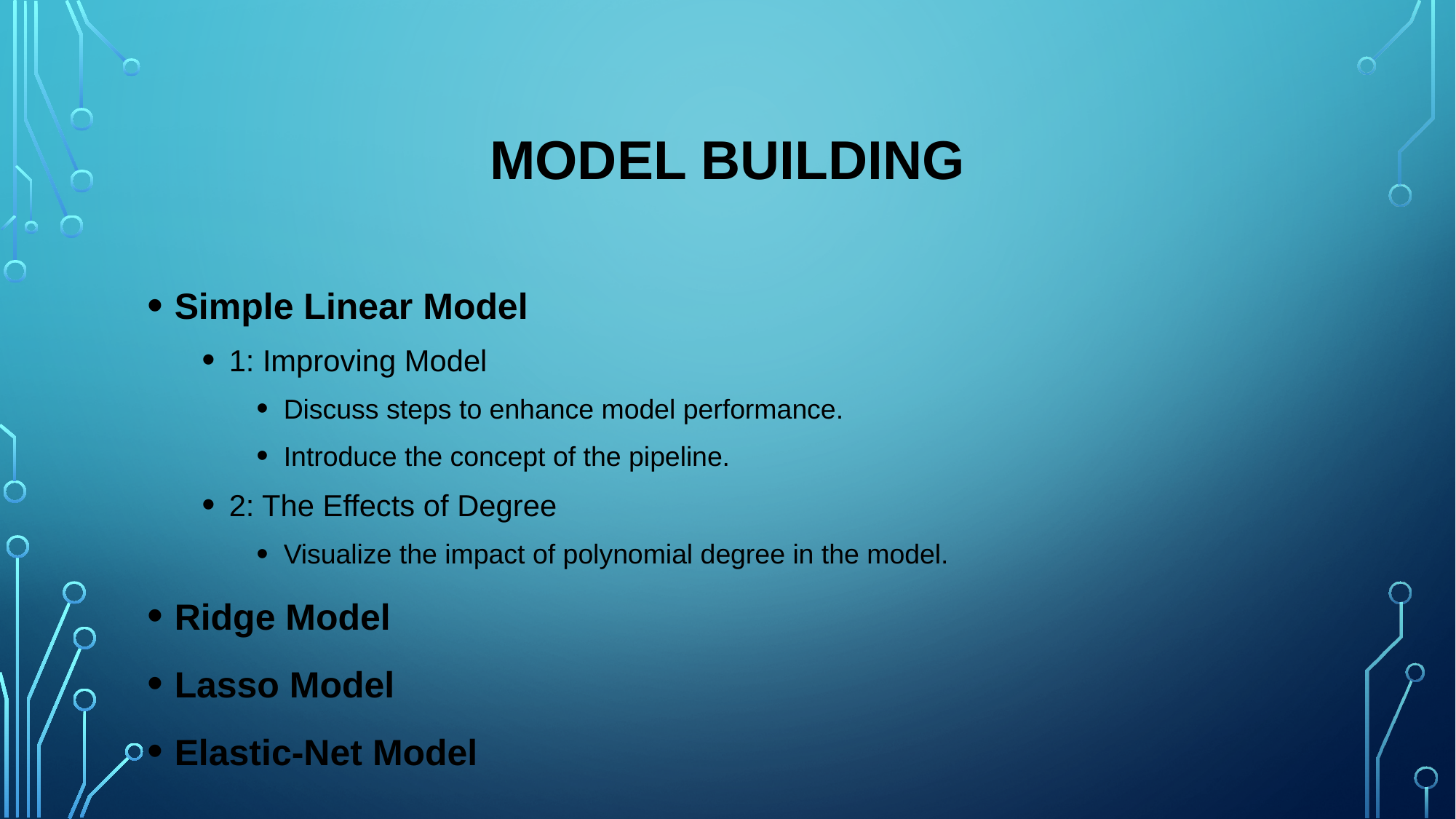

# Model Building
Simple Linear Model
1: Improving Model
Discuss steps to enhance model performance.
Introduce the concept of the pipeline.
2: The Effects of Degree
Visualize the impact of polynomial degree in the model.
Ridge Model
Lasso Model
Elastic-Net Model